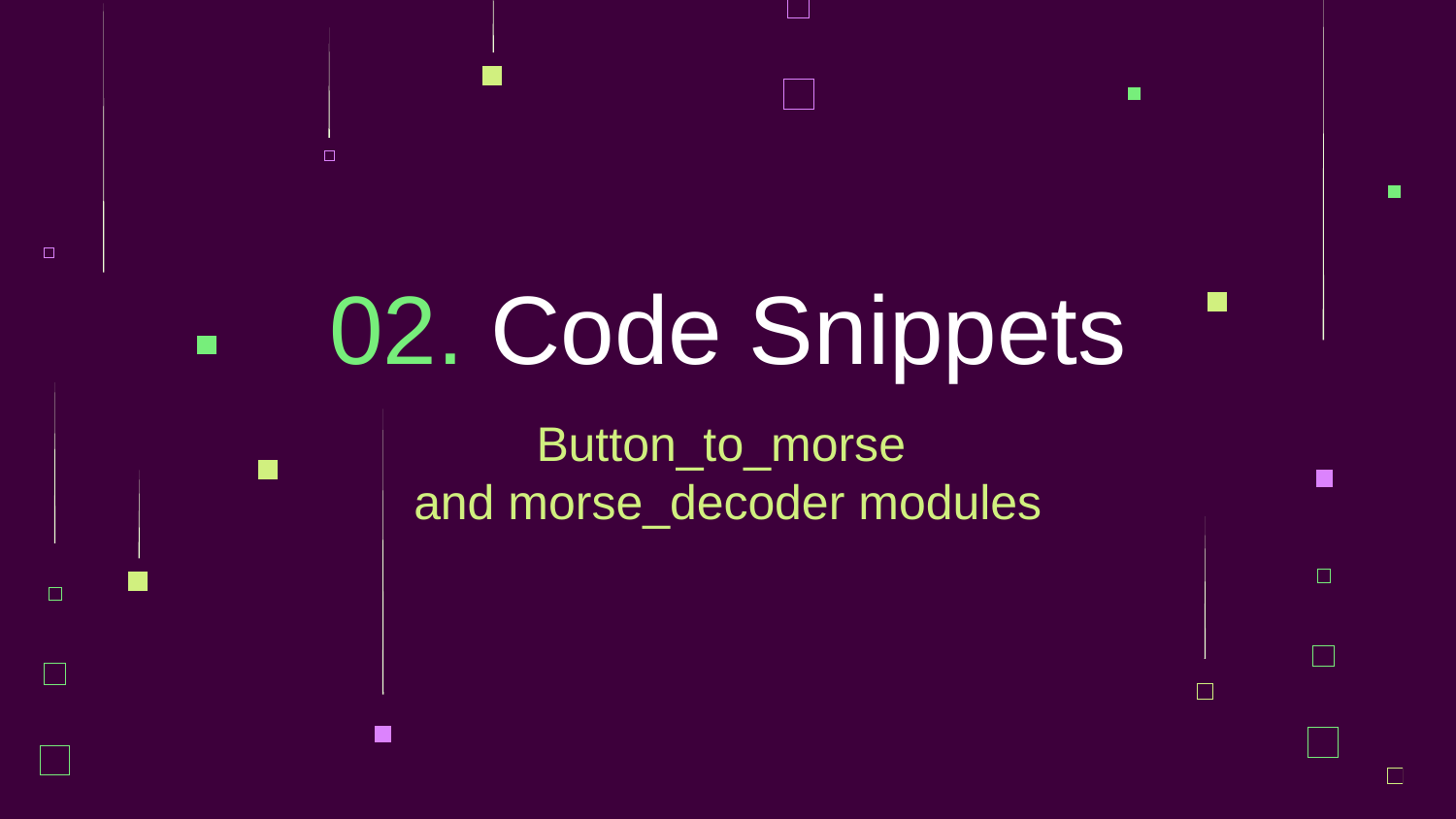

02. Code Snippets
# Button_to_morse
and morse_decoder modules